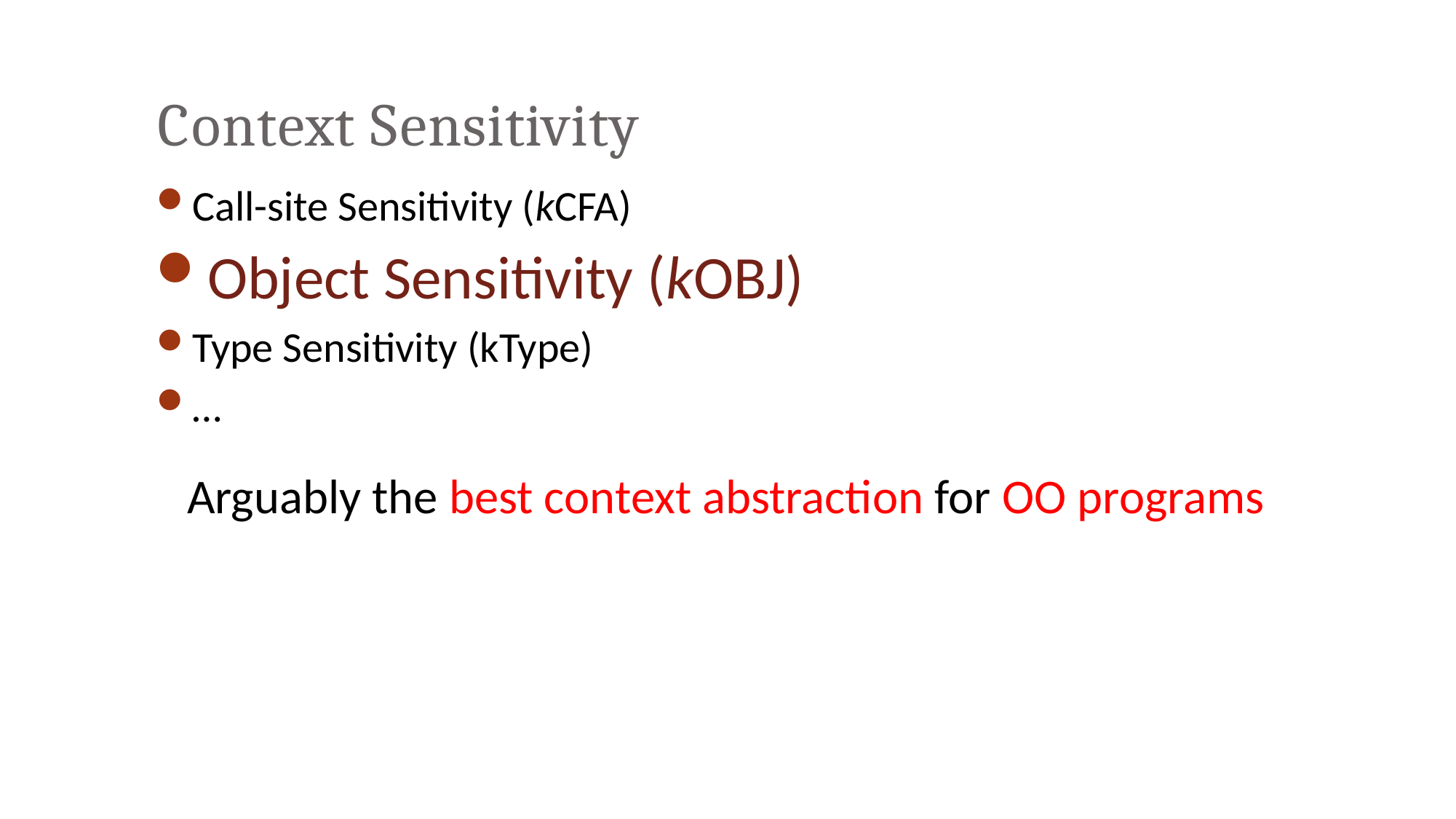

# Context Sensitivity
Call-site Sensitivity (kCFA)
Object Sensitivity (kOBJ)
Type Sensitivity (kType)
…

Arguably the best context abstraction for OO programs
ECOOP 2021 virtual